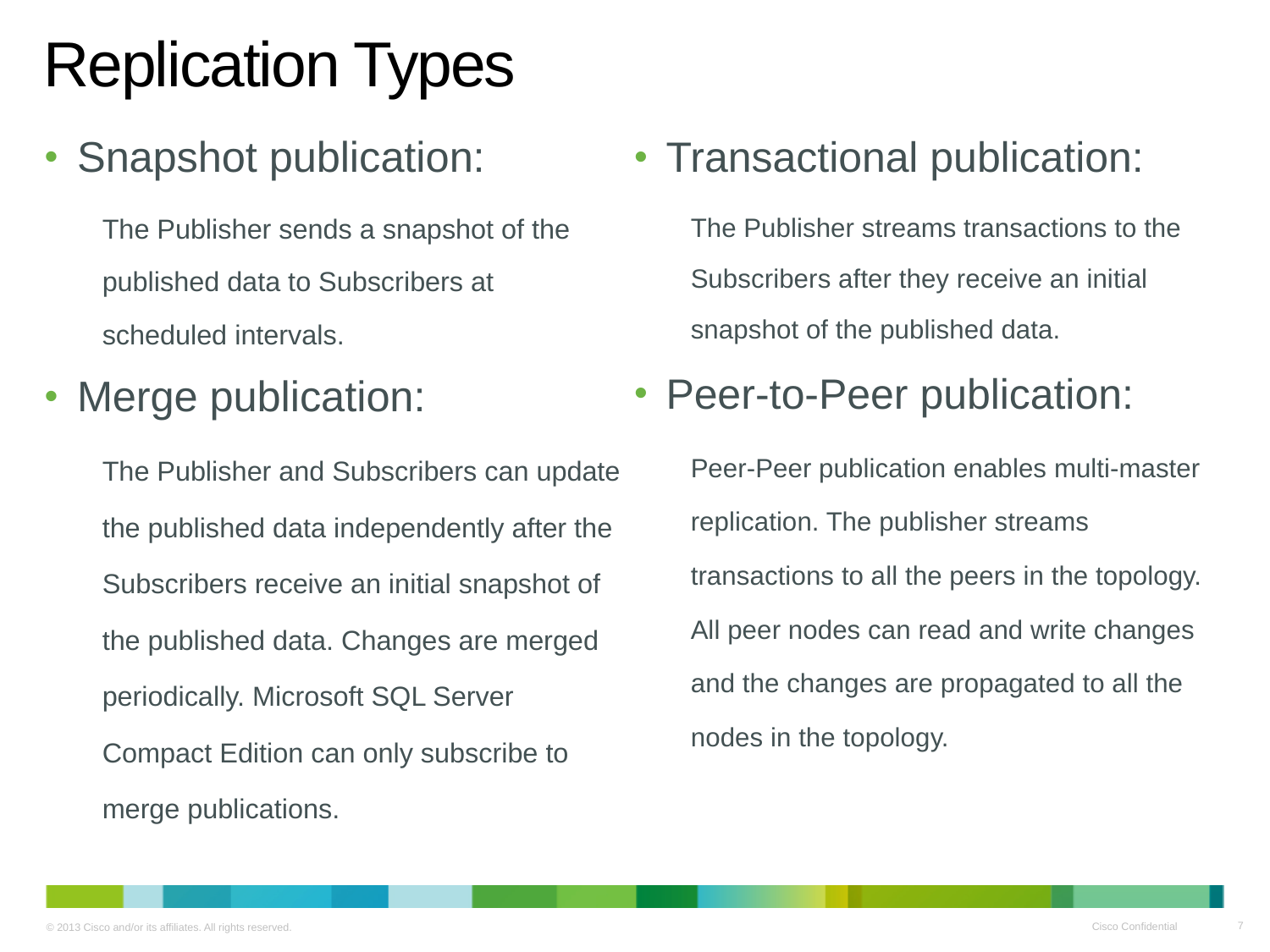

# Replication Types
Snapshot publication:
The Publisher sends a snapshot of the published data to Subscribers at scheduled intervals.
Merge publication:
The Publisher and Subscribers can update the published data independently after the Subscribers receive an initial snapshot of the published data. Changes are merged periodically. Microsoft SQL Server Compact Edition can only subscribe to merge publications.

Transactional publication:
The Publisher streams transactions to the Subscribers after they receive an initial snapshot of the published data.
Peer-to-Peer publication:
Peer-Peer publication enables multi-master replication. The publisher streams transactions to all the peers in the topology. All peer nodes can read and write changes and the changes are propagated to all the nodes in the topology.